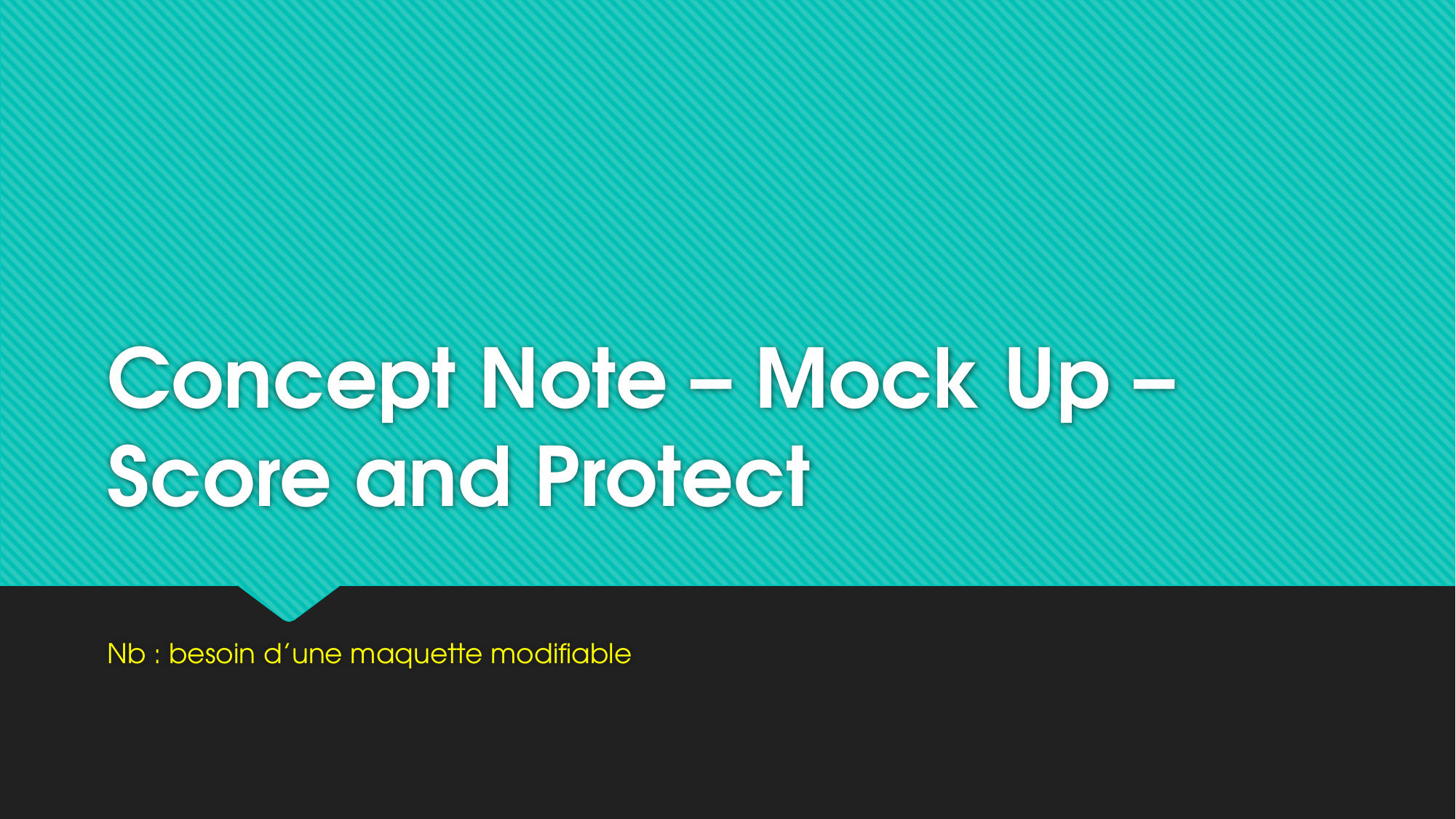

# Concept Note – Mock Up – Score and Protect
Nb : besoin d’une maquette modifiable